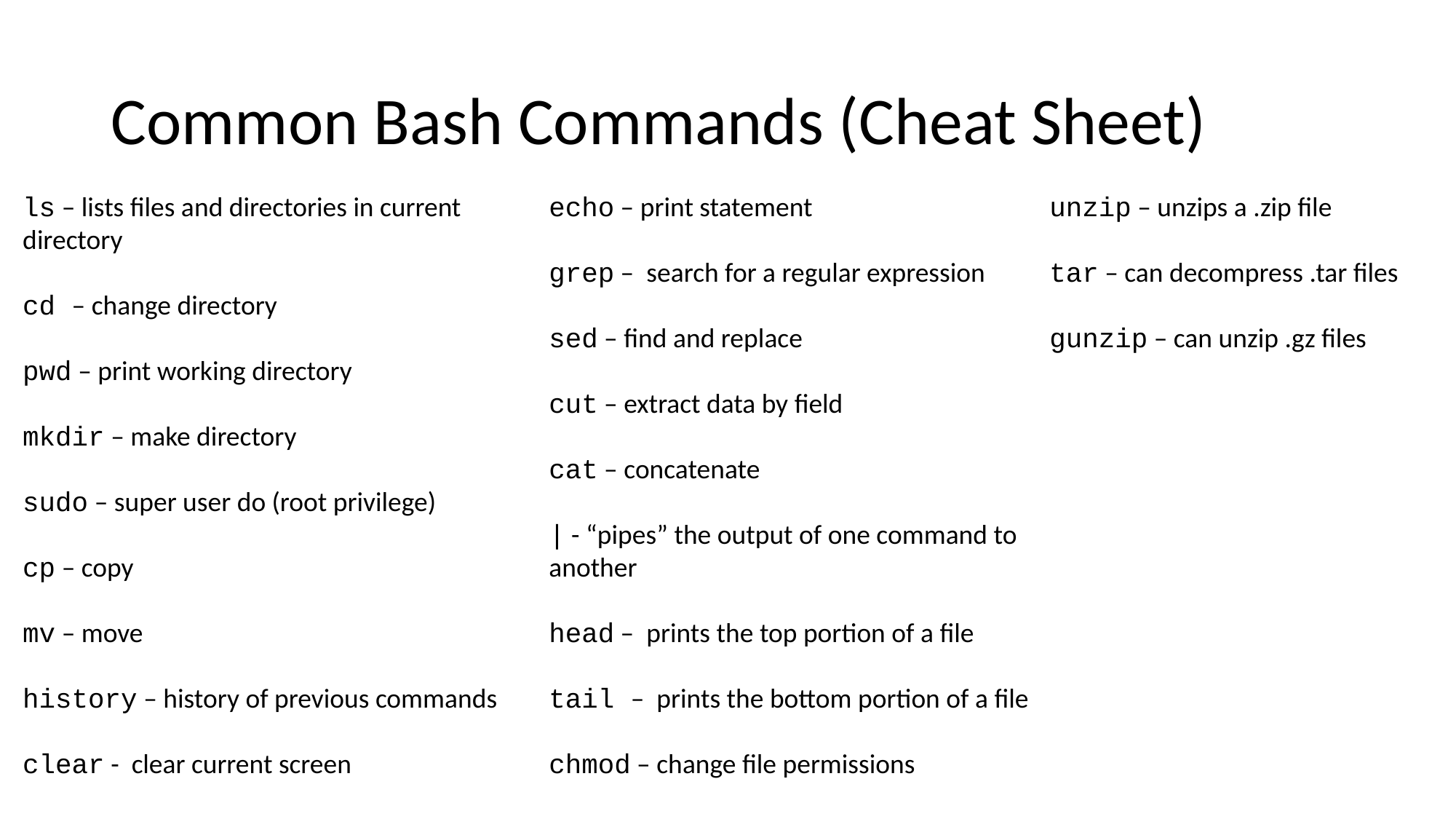

# Common Bash Commands (Cheat Sheet)
ls – lists files and directories in current directory

cd – change directory

pwd – print working directory

mkdir – make directory

sudo – super user do (root privilege)

cp – copy

mv – move

history – history of previous commands

clear -  clear current screen
echo – print statement

grep –  search for a regular expression

sed – find and replace

cut – extract data by field

cat – concatenate

| - “pipes” the output of one command to another

head –  prints the top portion of a file

tail –  prints the bottom portion of a file

chmod – change file permissions

unzip – unzips a .zip file

tar – can decompress .tar files

gunzip – can unzip .gz files